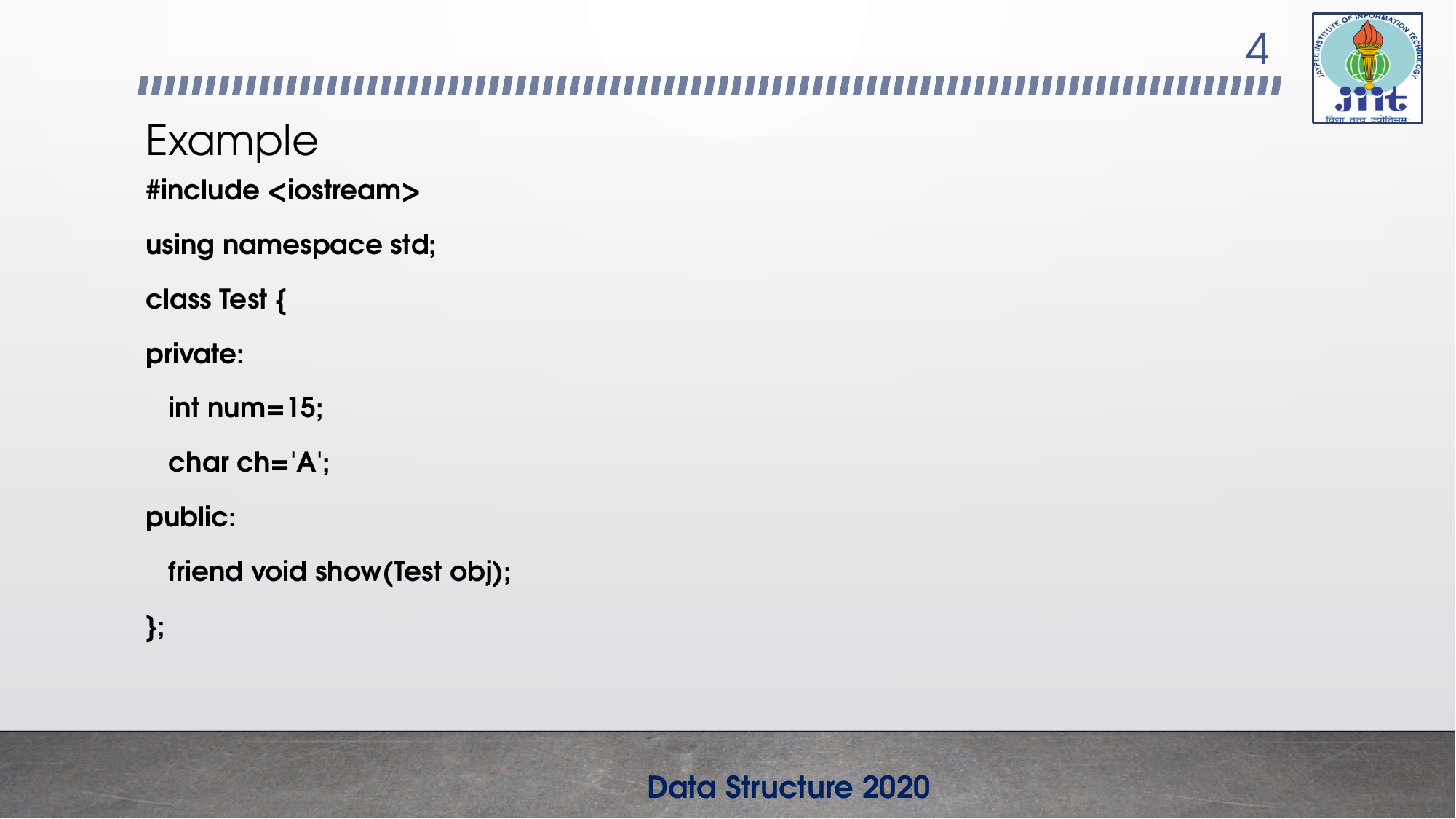

4
# Example
#include <iostream>
using namespace std;
class Test {
private:
   int num=15;
   char ch='A';
public:
   friend void show(Test obj);
};